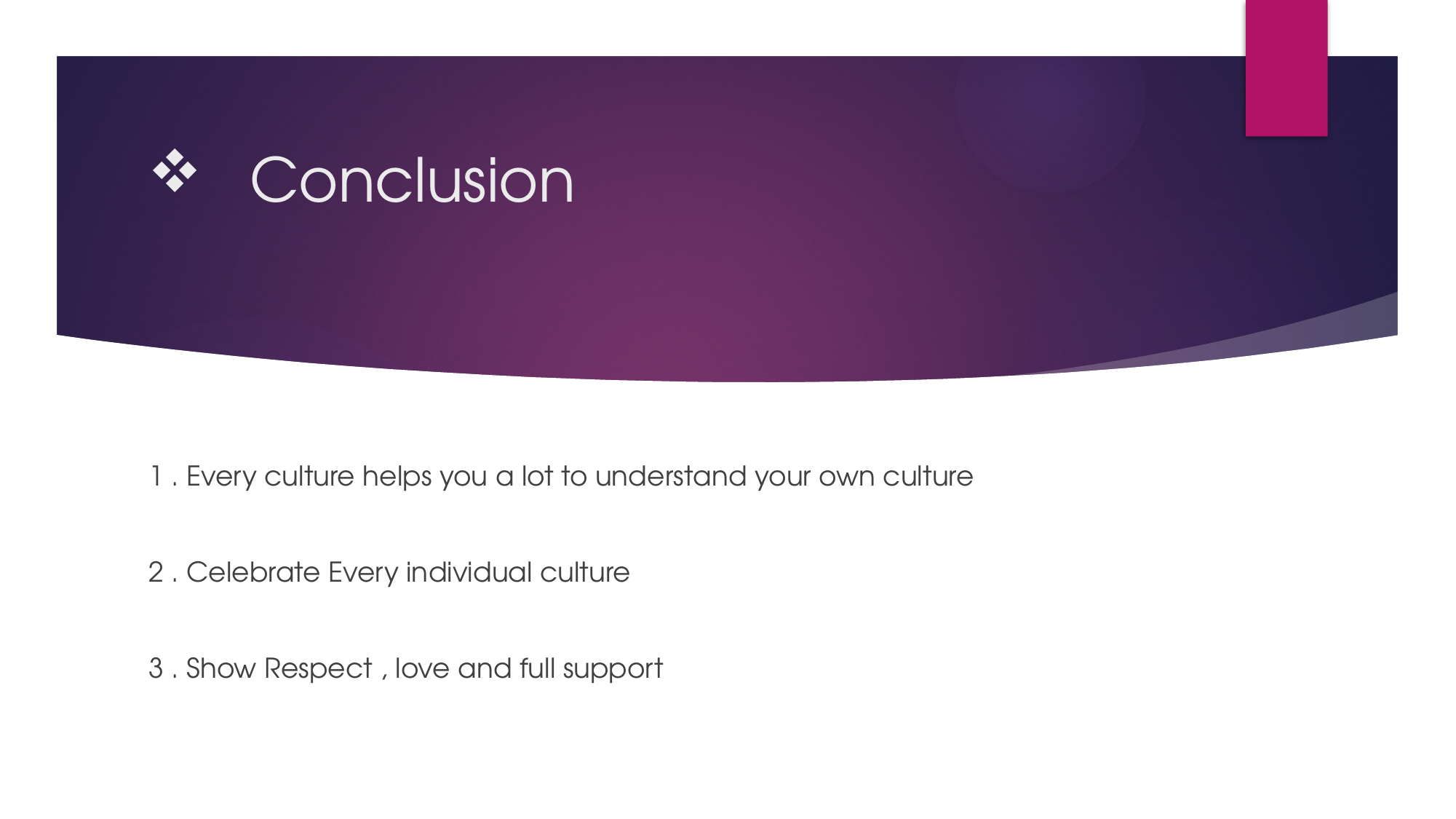

# Conclusion
1 . Every culture helps you a lot to understand your own culture

2 . Celebrate Every individual culture

3 . Show Respect , love and full support